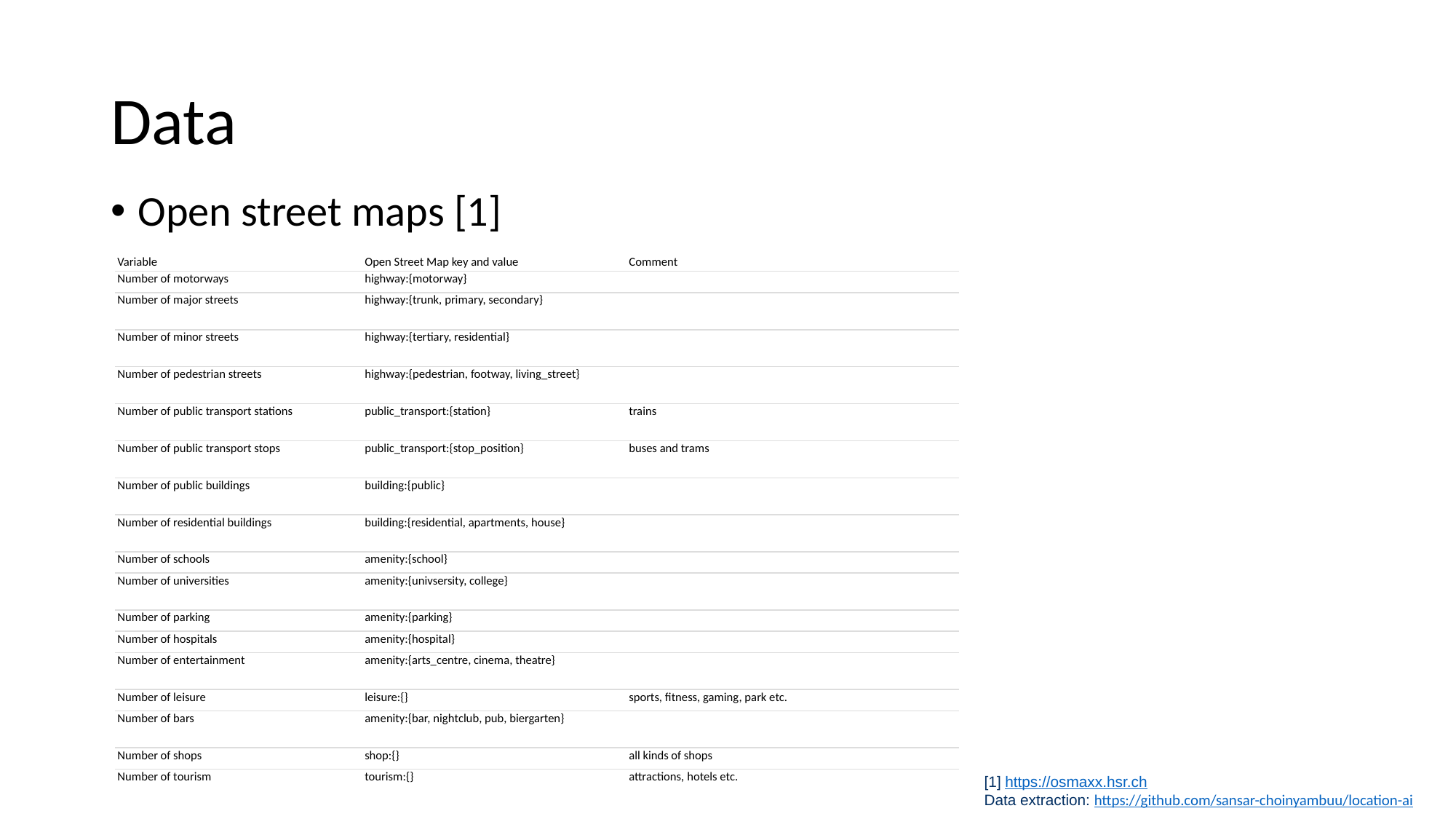

# Data
Open street maps [1]

| Variable | Open Street Map key and value | Comment |
| --- | --- | --- |
| Number of motorways | highway:{motorway} |  |
| Number of major streets | highway:{trunk, primary, secondary} |  |
| Number of minor streets | highway:{tertiary, residential} |  |
| Number of pedestrian streets | highway:{pedestrian, footway, living\_street} |  |
| Number of public transport stations | public\_transport:{station} | trains |
| Number of public transport stops | public\_transport:{stop\_position} | buses and trams |
| Number of public buildings | building:{public} |  |
| Number of residential buildings | building:{residential, apartments, house} |  |
| Number of schools | amenity:{school} |  |
| Number of universities | amenity:{univsersity, college} |  |
| Number of parking | amenity:{parking} |  |
| Number of hospitals | amenity:{hospital} |  |
| Number of entertainment | amenity:{arts\_centre, cinema, theatre} |  |
| Number of leisure | leisure:{} | sports, fitness, gaming, park etc. |
| Number of bars | amenity:{bar, nightclub, pub, biergarten} |  |
| Number of shops | shop:{} | all kinds of shops |
| Number of tourism | tourism:{} | attractions, hotels etc. |
[1] https://osmaxx.hsr.ch
Data extraction: https://github.com/sansar-choinyambuu/location-ai